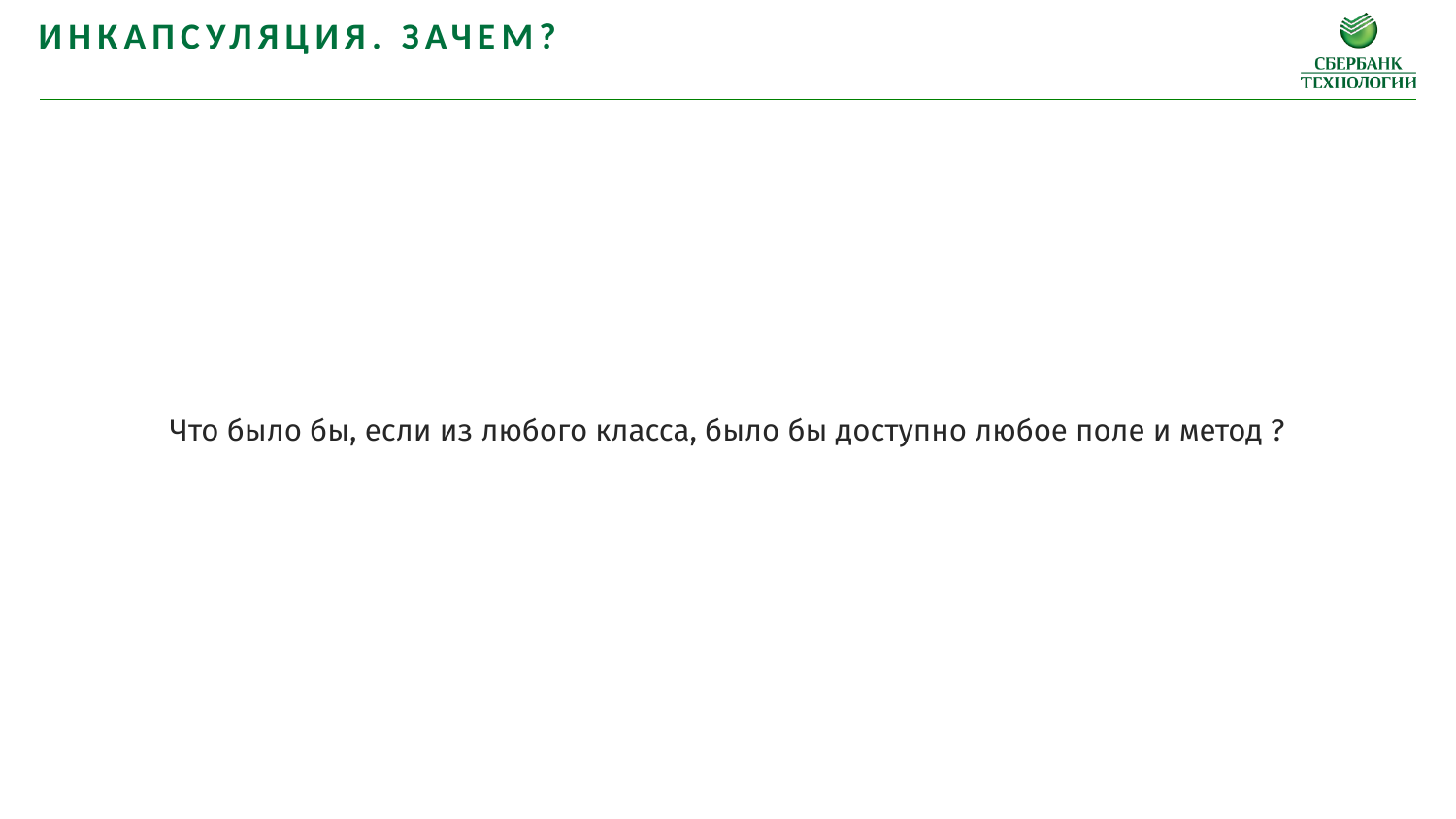

Инкапсуляция. Зачем?
Что было бы, если из любого класса, было бы доступно любое поле и метод ?